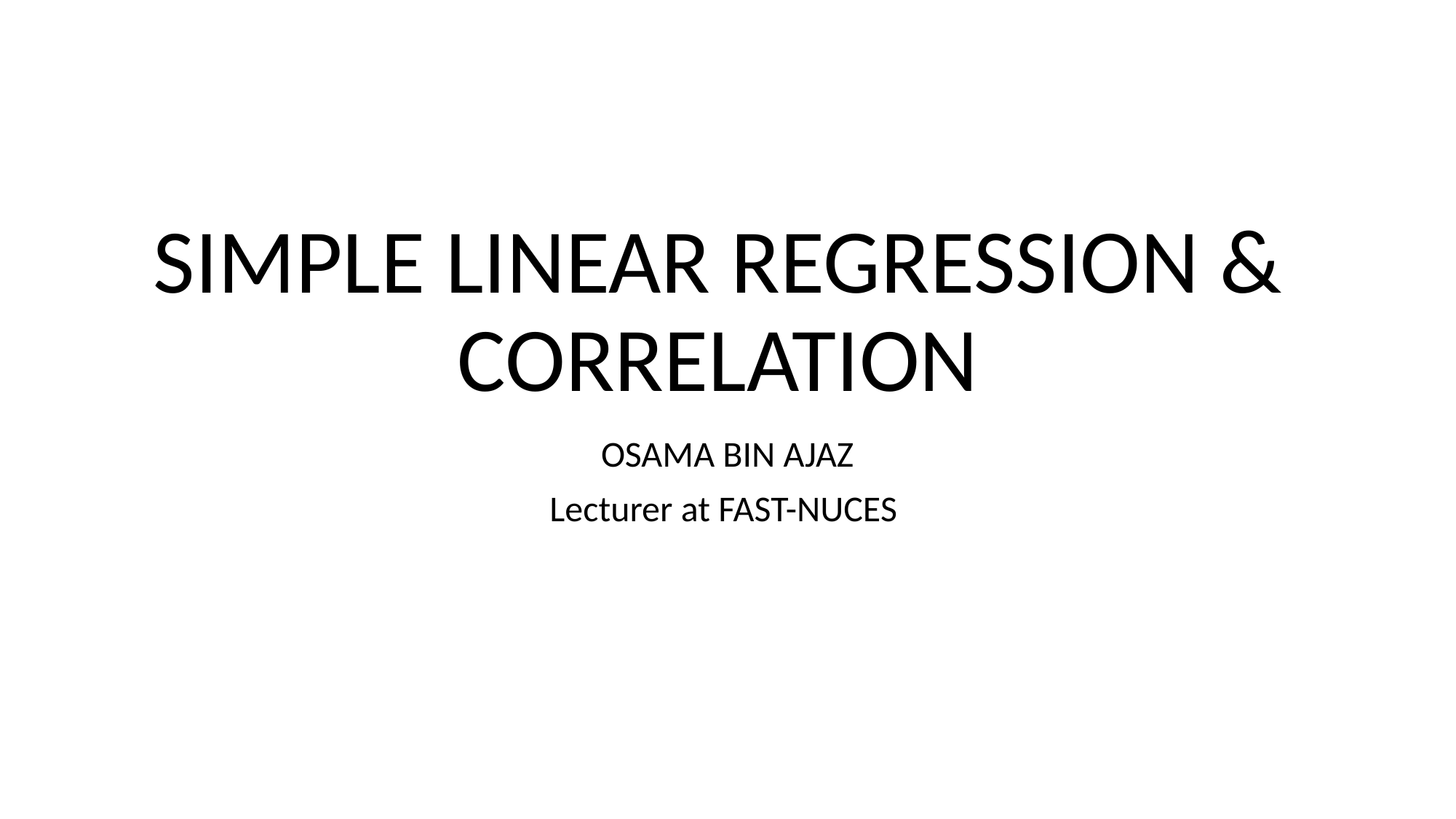

# SIMPLE LINEAR REGRESSION & CORRELATION
OSAMA BIN AJAZ
Lecturer at FAST-NUCES